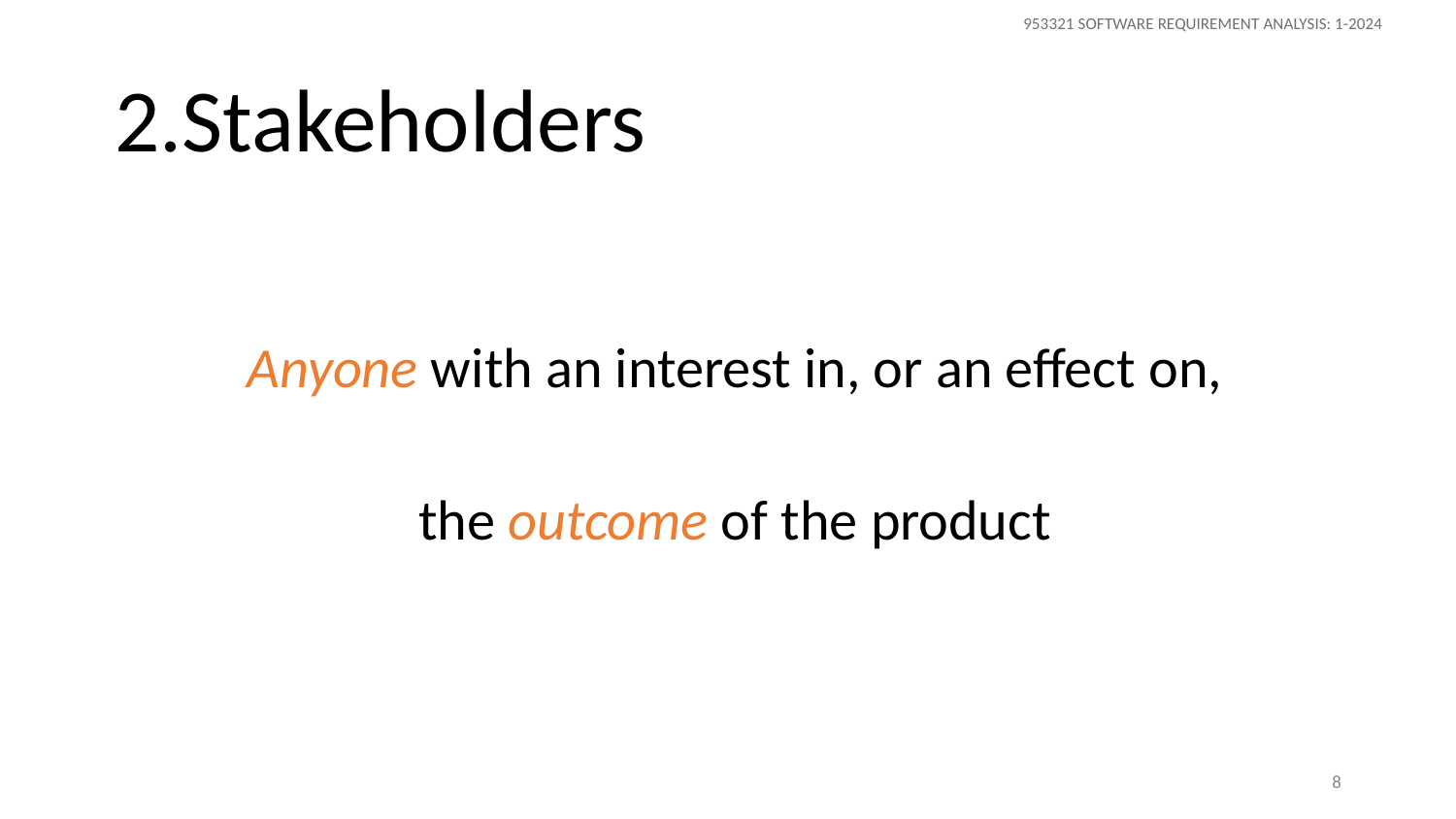

# 2.Stakeholders
Anyone with an interest in, or an effect on,

the outcome of the product

8